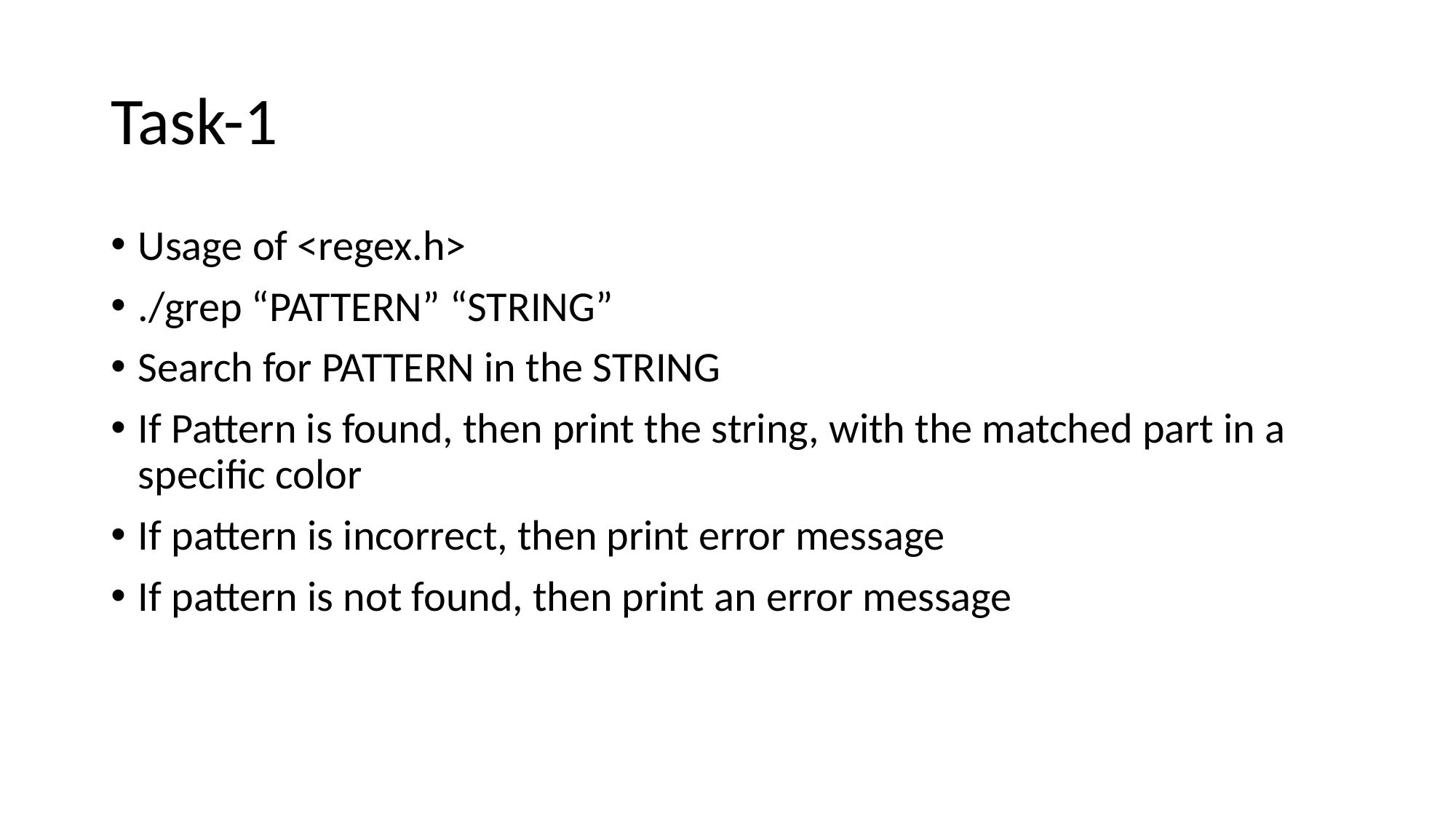

# Task-1
Usage of <regex.h>
./grep “PATTERN” “STRING”
Search for PATTERN in the STRING
If Pattern is found, then print the string, with the matched part in a specific color
If pattern is incorrect, then print error message
If pattern is not found, then print an error message